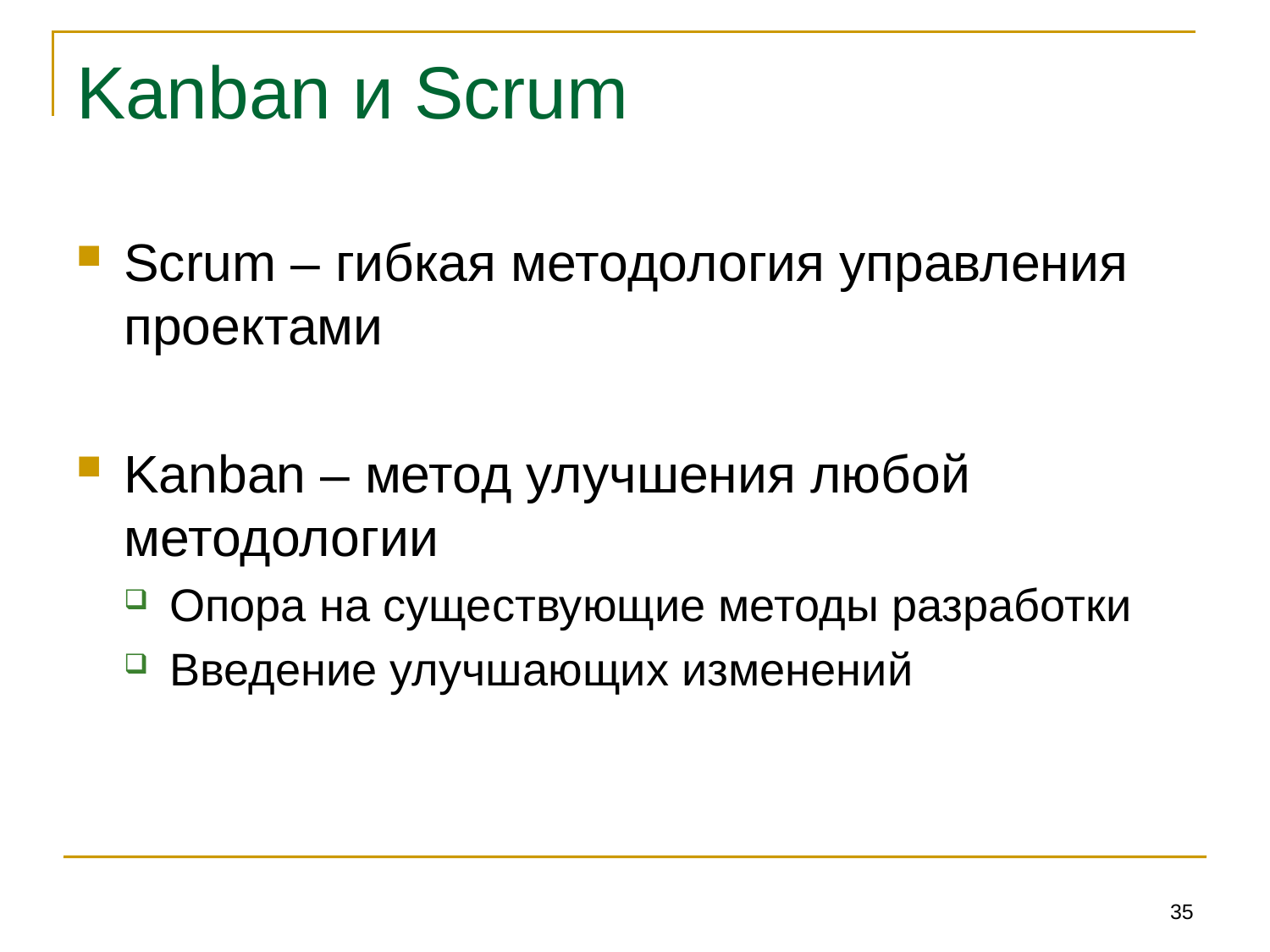

# Kanban и Scrum
Scrum – гибкая методология управления проектами

Kanban – метод улучшения любой методологии
Опора на существующие методы разработки
Введение улучшающих изменений
35